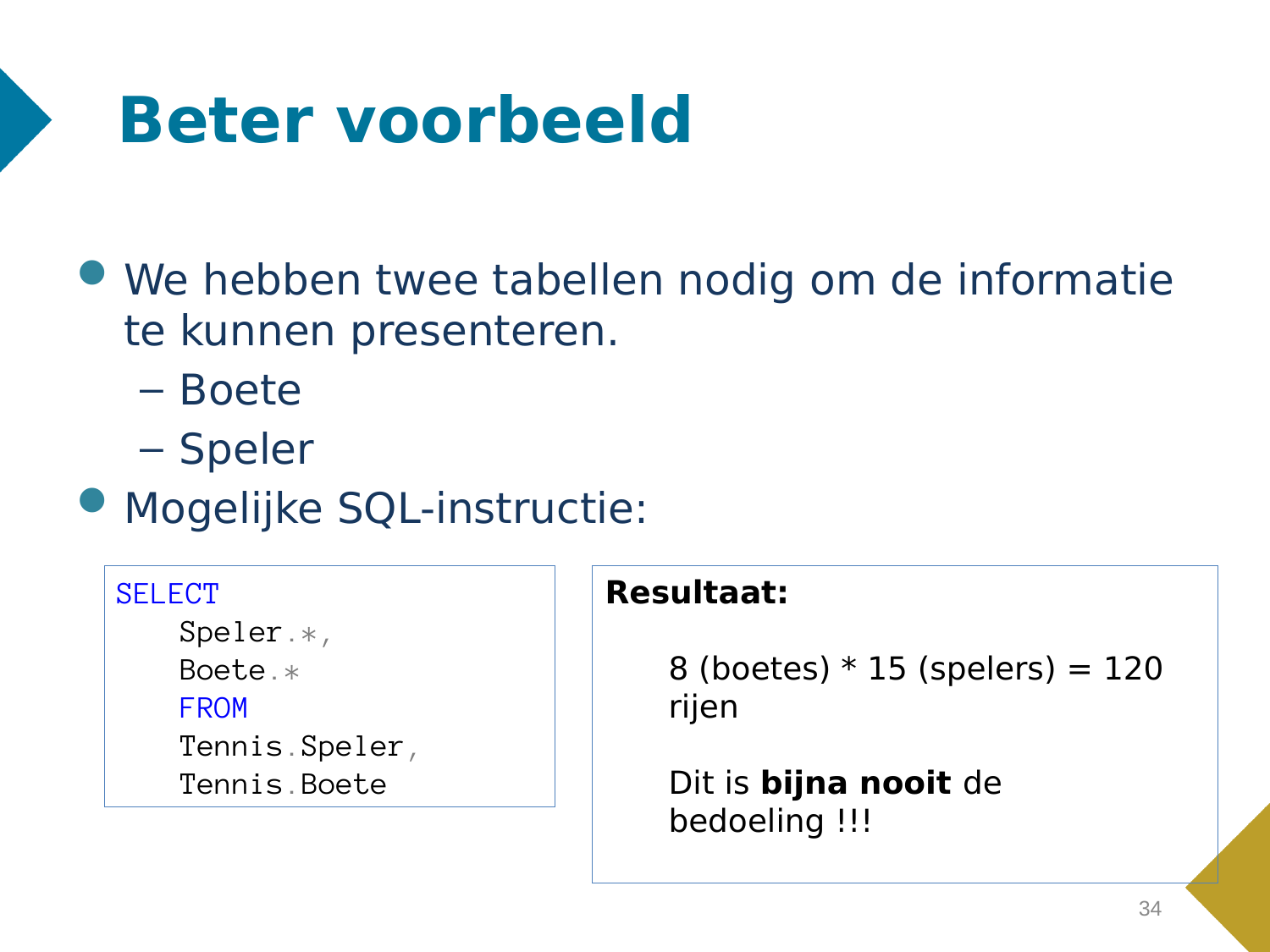

# Beter voorbeeld
We hebben twee tabellen nodig om de informatie te kunnen presenteren.
Boete
Speler
Mogelijke SQL-instructie:

SELECT
Speler.*,
Boete.*
FROM
Tennis.Speler,
Tennis.Boete
Resultaat:

8 (boetes) * 15 (spelers) = 120 rijen

Dit is bijna nooit de bedoeling !!!

34